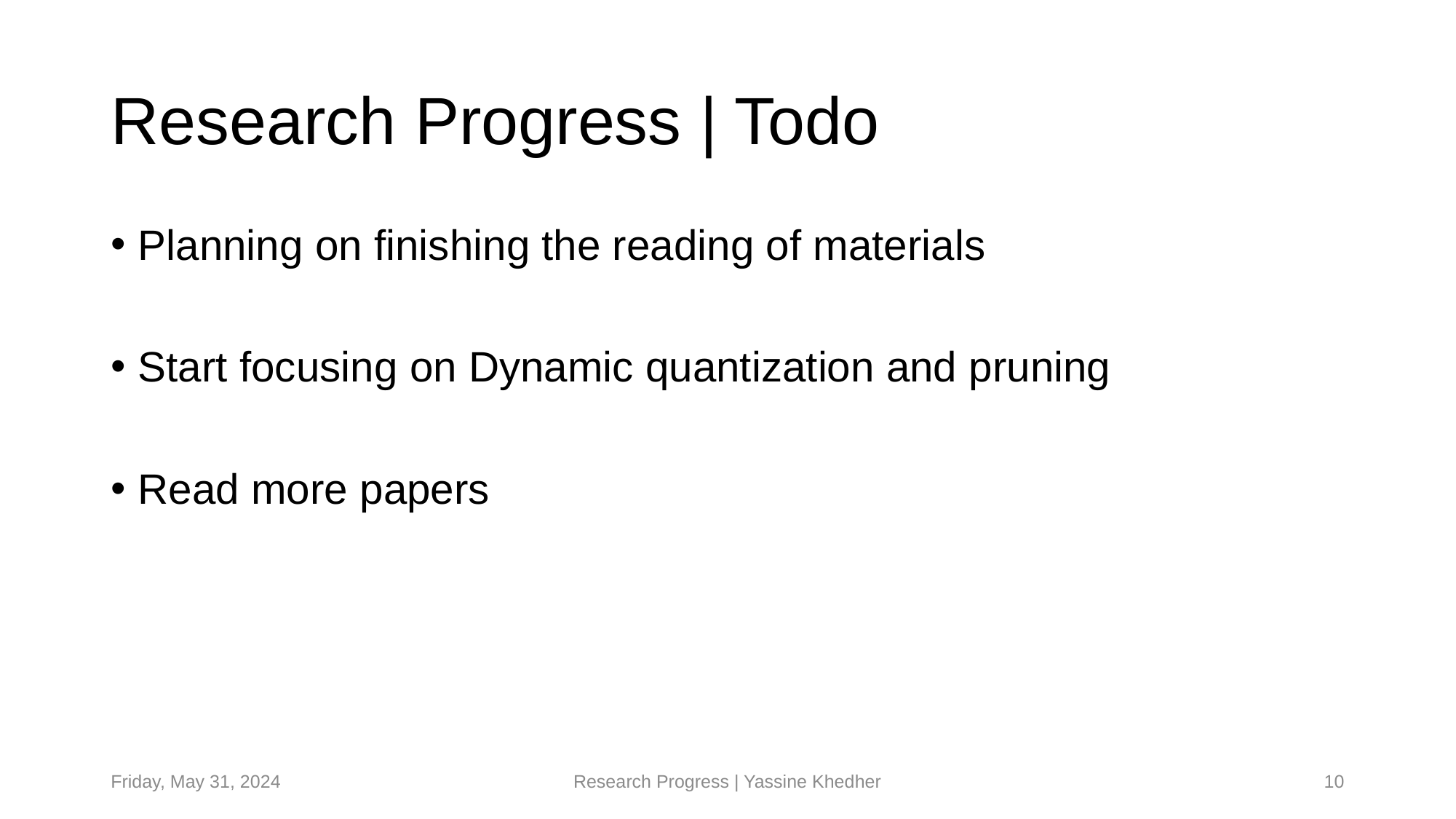

# Research Progress | Todo
Planning on finishing the reading of materials

Start focusing on Dynamic quantization and pruning

Read more papers
Friday, May 31, 2024
Research Progress | Yassine Khedher
10